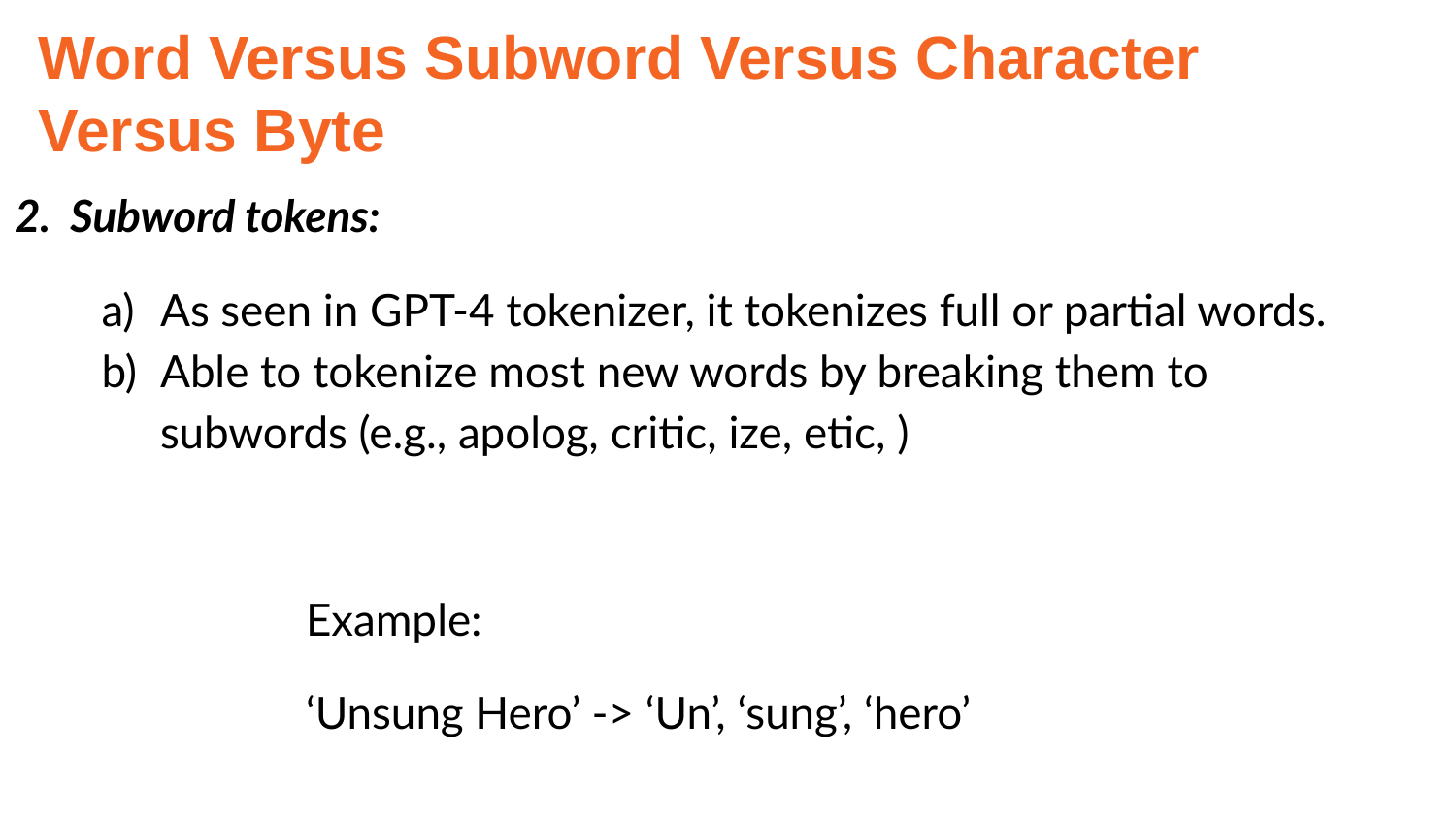

Word Versus Subword Versus Character Versus Byte

2.  Subword tokens:
As seen in GPT-4 tokenizer, it tokenizes full or partial words.
Able to tokenize most new words by breaking them to subwords (e.g., apolog, critic, ize, etic, )

		Example:
		‘Unsung Hero’ -> ‘Un’, ‘sung’, ‘hero’